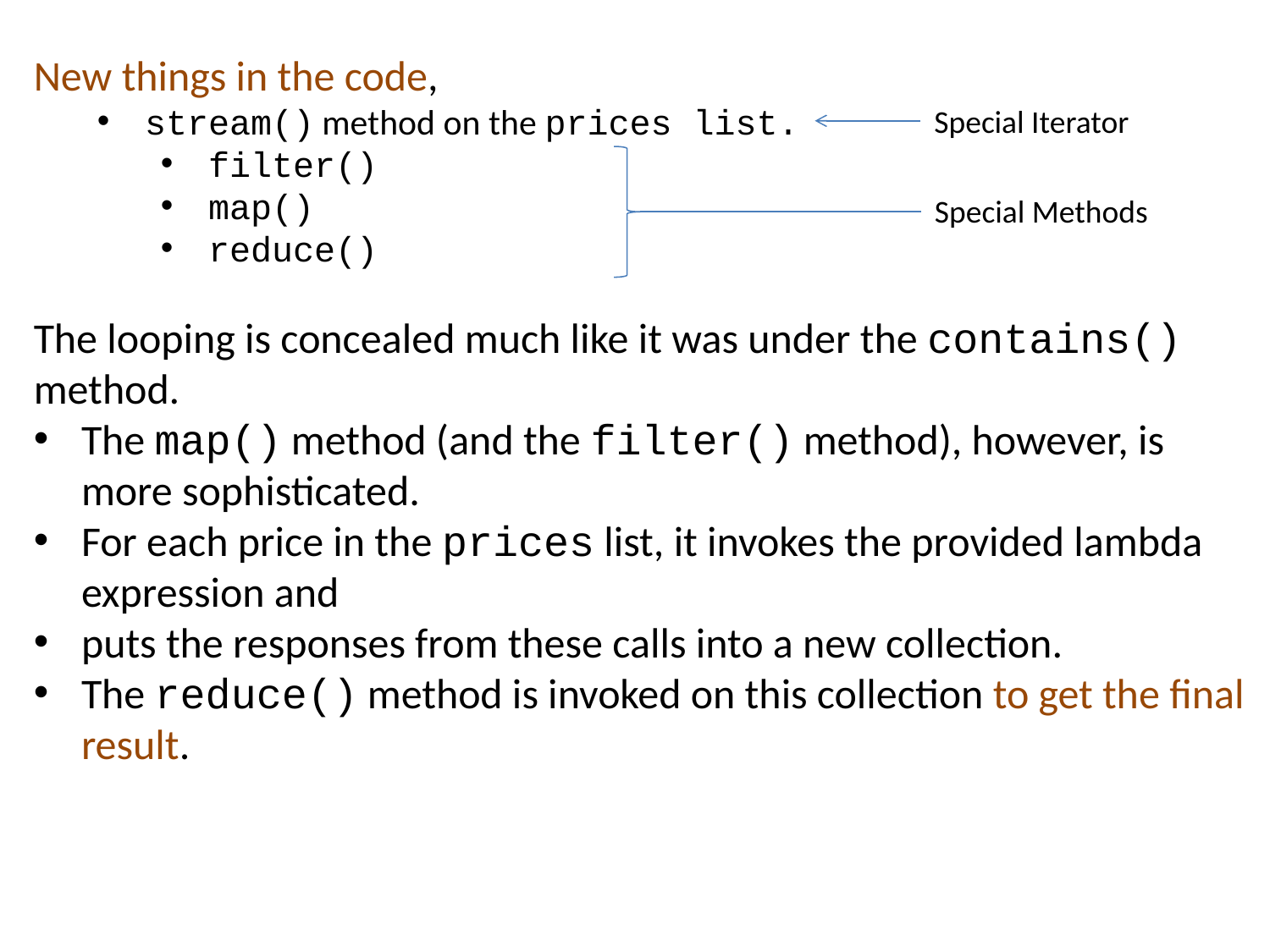

New things in the code,
stream() method on the prices list.
filter()
map()
reduce()

The looping is concealed much like it was under the contains() method.
The map() method (and the filter() method), however, is more sophisticated.
For each price in the prices list, it invokes the provided lambda expression and
puts the responses from these calls into a new collection.
The reduce() method is invoked on this collection to get the final result.
Special Iterator

Special Methods